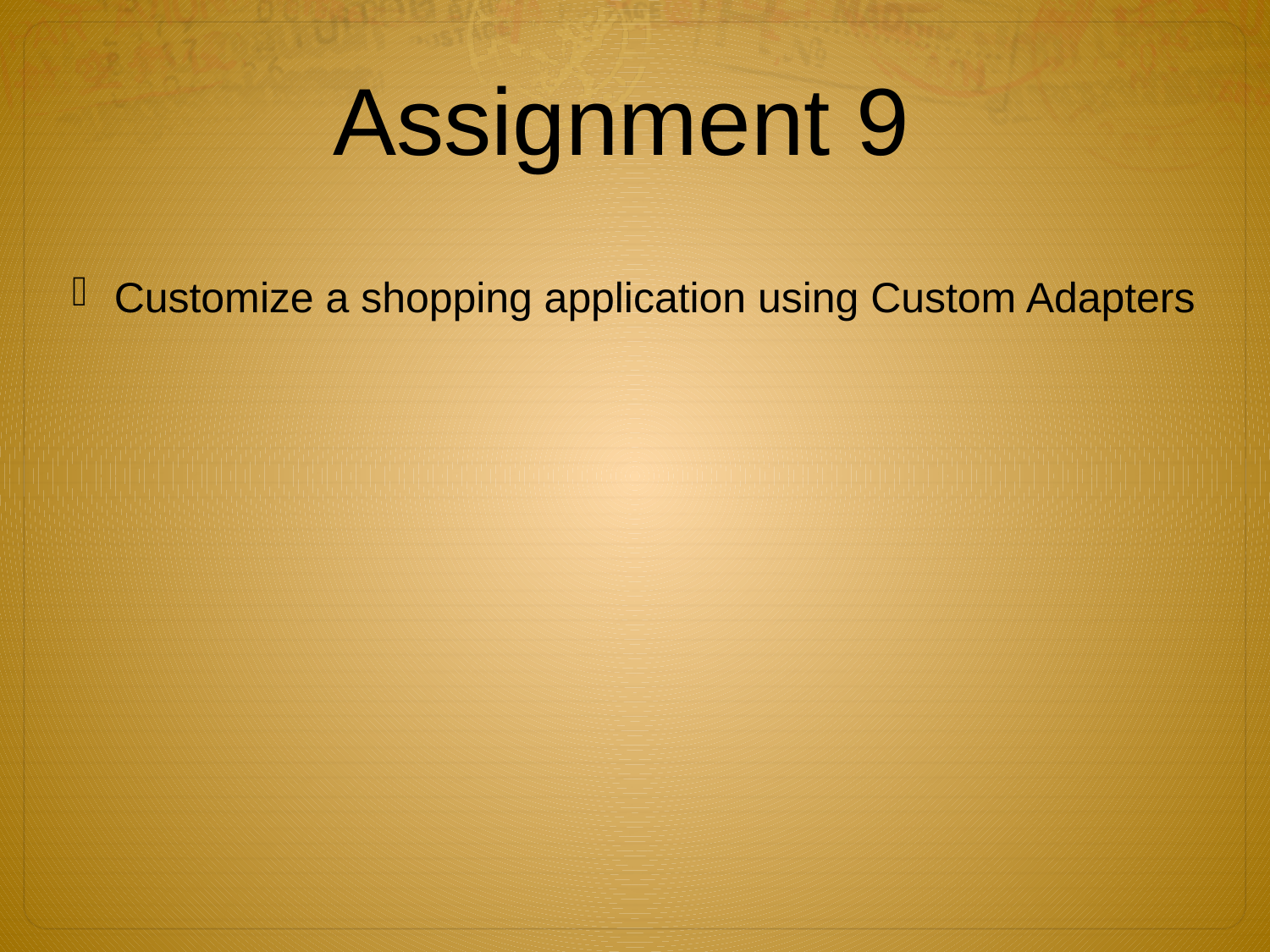

Assignment 9
 Customize a shopping application using Custom Adapters